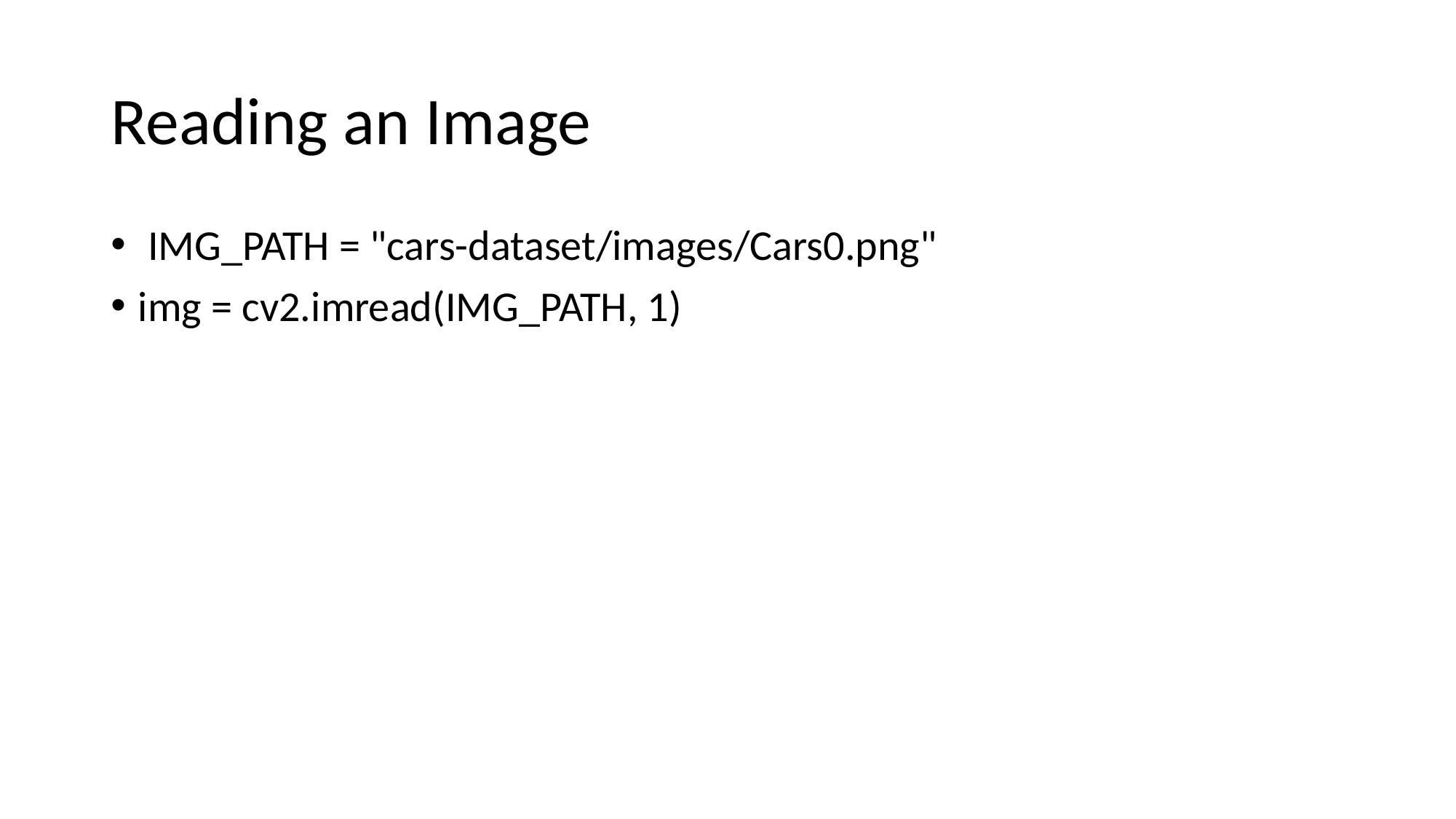

# Reading an Image
 IMG_PATH = "cars-dataset/images/Cars0.png"
img = cv2.imread(IMG_PATH, 1)